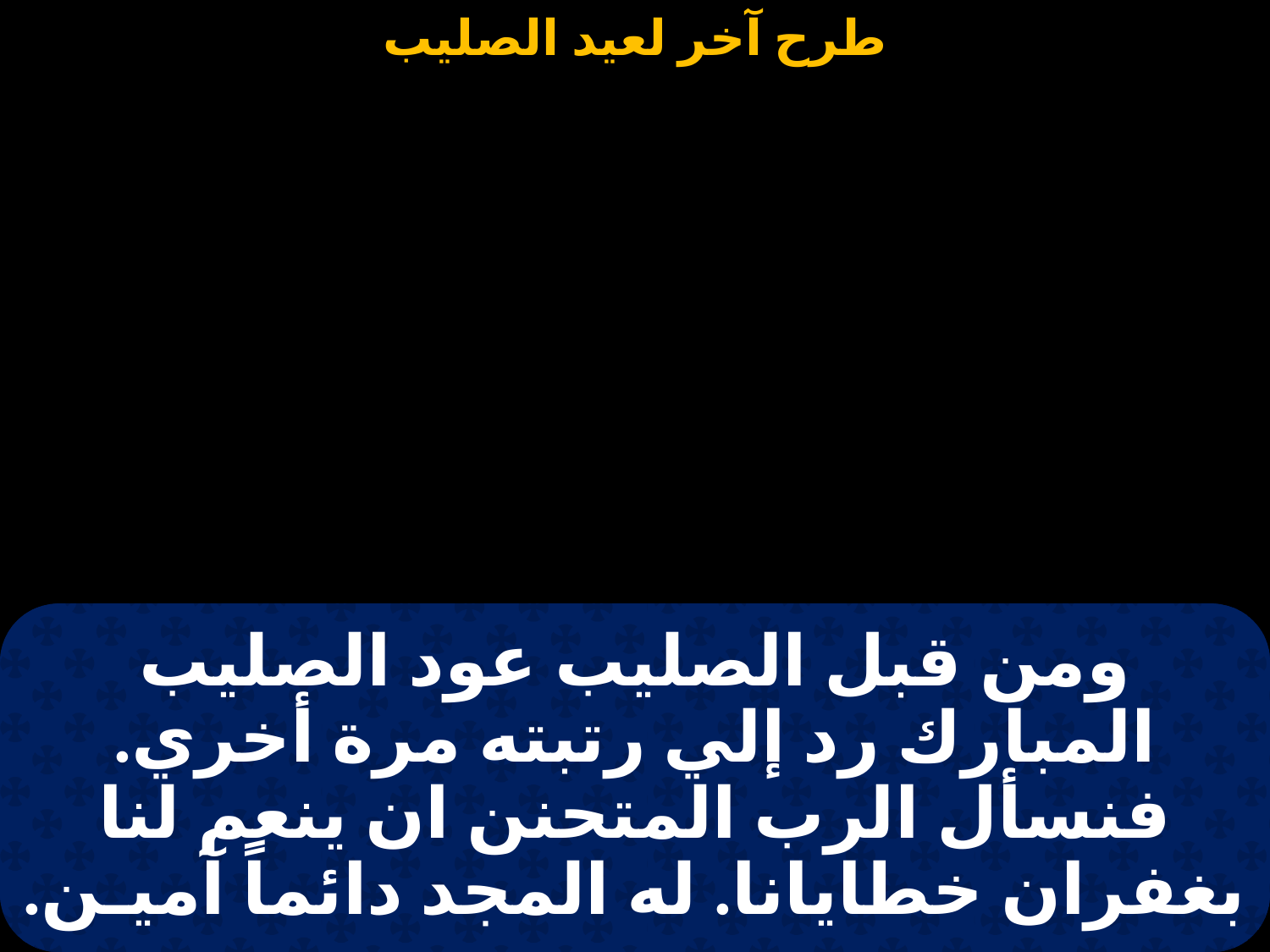

# ومن قبل الصليب عود الصليب المبارك رد إلي رتبته مرة أخري. فنسأل الرب المتحنن ان ينعم لنا بغفران خطايانا. له المجد دائماً آميـن.